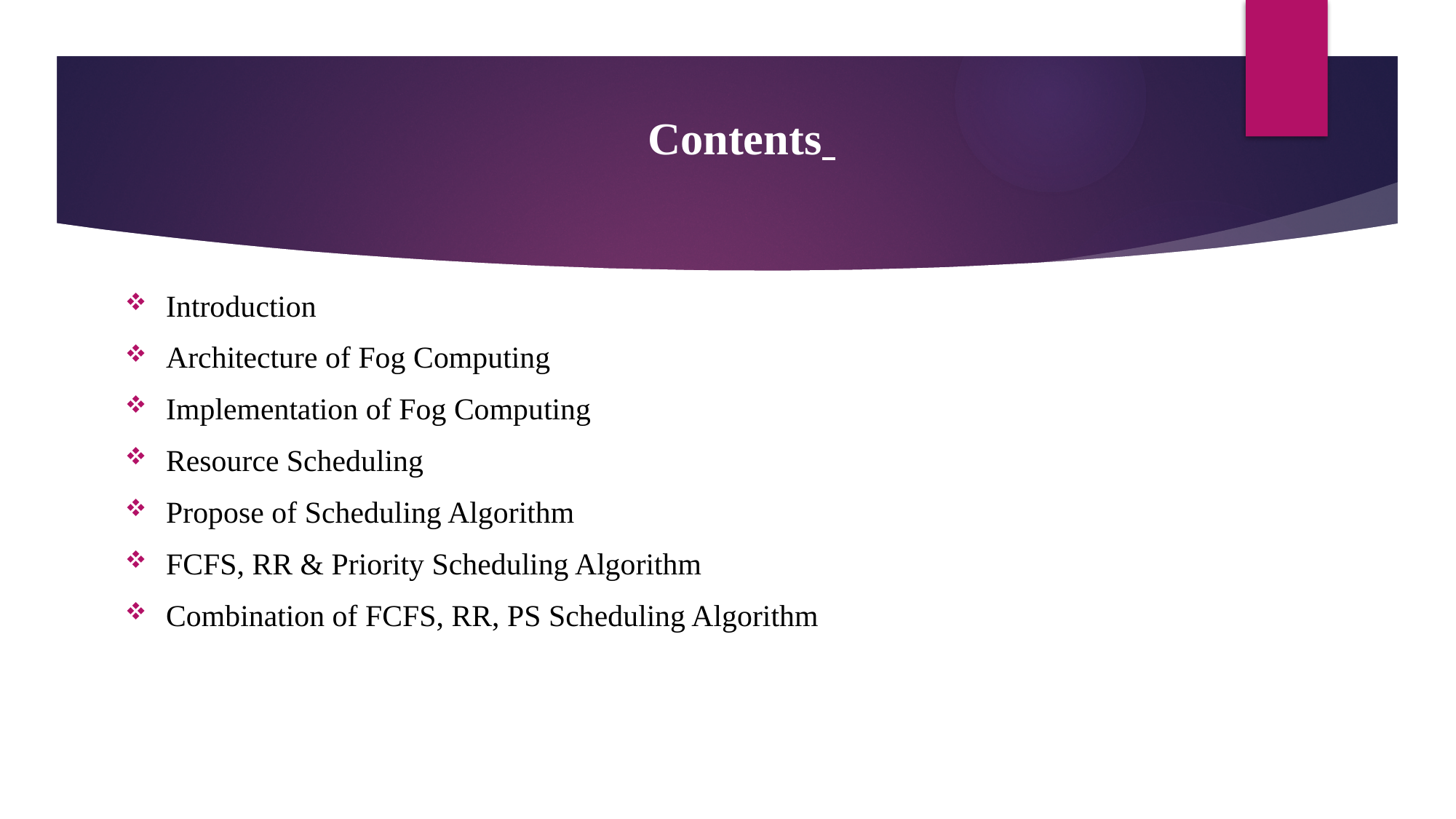

# Contents
Introduction
Architecture of Fog Computing
Implementation of Fog Computing
Resource Scheduling
Propose of Scheduling Algorithm
FCFS, RR & Priority Scheduling Algorithm
Combination of FCFS, RR, PS Scheduling Algorithm